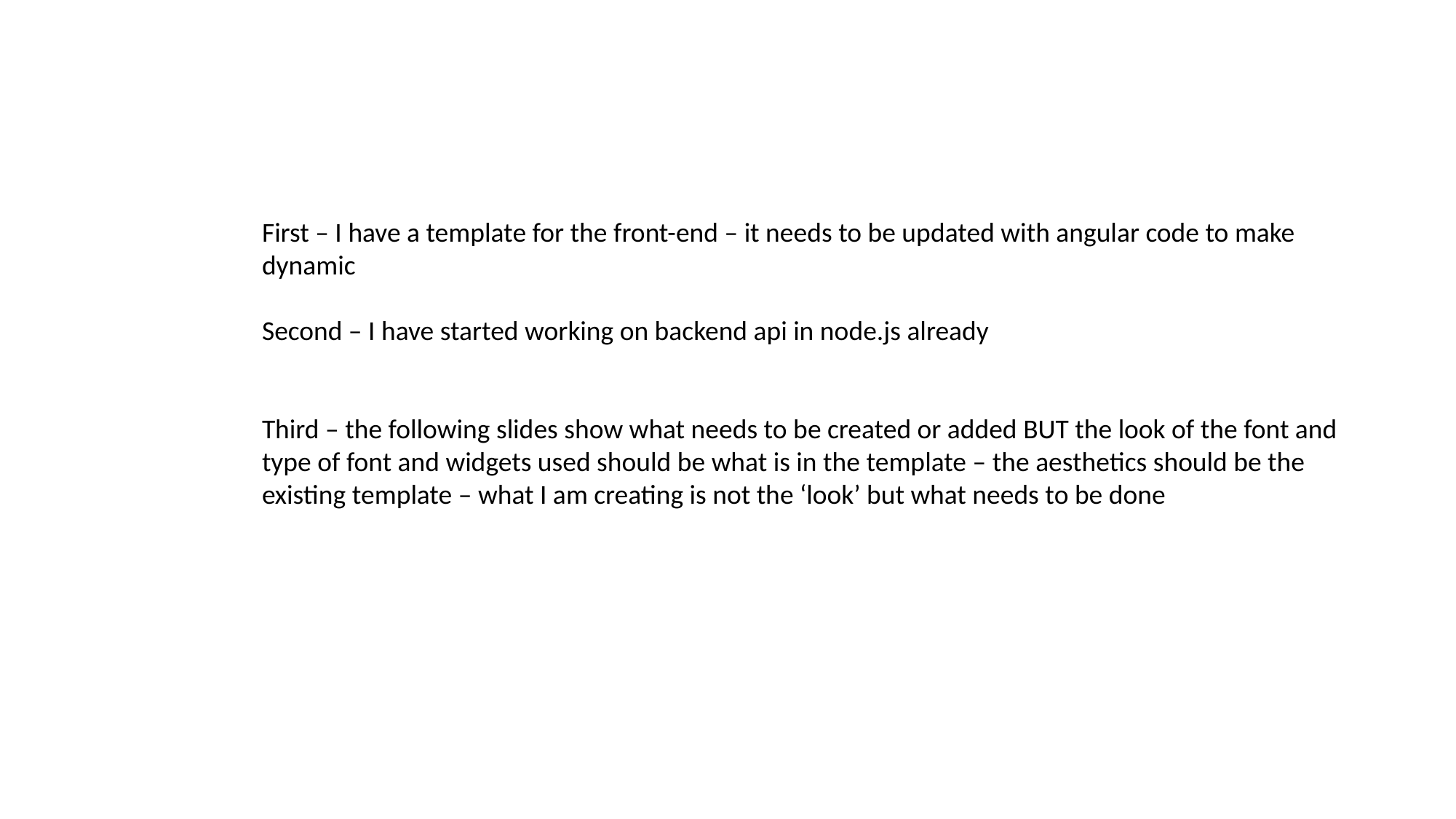

Search jobs
First – I have a template for the front-end – it needs to be updated with angular code to make dynamic

Second – I have started working on backend api in node.js already

Third – the following slides show what needs to be created or added BUT the look of the font and type of font and widgets used should be what is in the template – the aesthetics should be the existing template – what I am creating is not the ‘look’ but what needs to be done